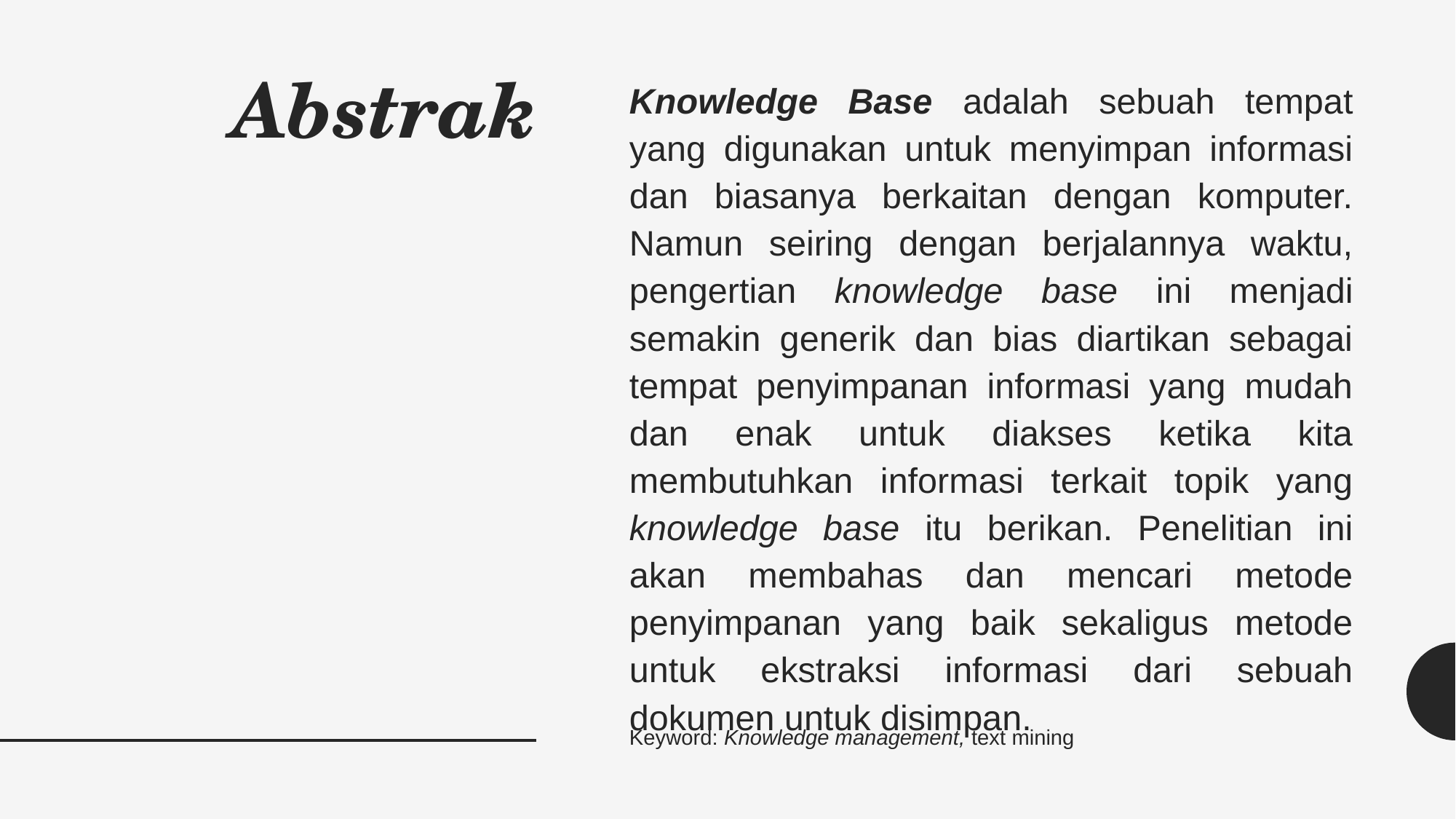

# Abstrak
Knowledge Base adalah sebuah tempat yang digunakan untuk menyimpan informasi dan biasanya berkaitan dengan komputer. Namun seiring dengan berjalannya waktu, pengertian knowledge base ini menjadi semakin generik dan bias diartikan sebagai tempat penyimpanan informasi yang mudah dan enak untuk diakses ketika kita membutuhkan informasi terkait topik yang knowledge base itu berikan. Penelitian ini akan membahas dan mencari metode penyimpanan yang baik sekaligus metode untuk ekstraksi informasi dari sebuah dokumen untuk disimpan.

Keyword: Knowledge management, text mining